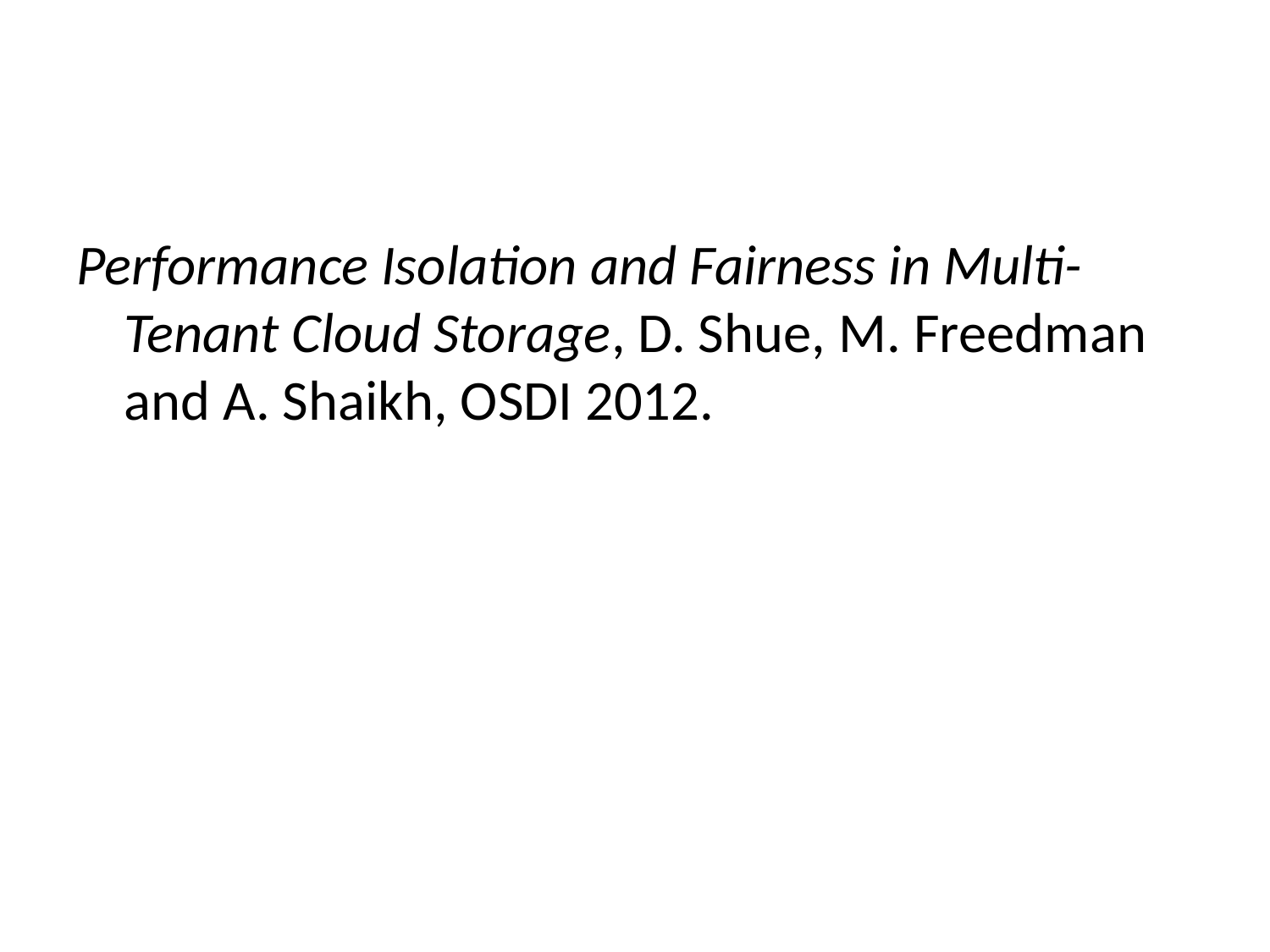

Performance Isolation and Fairness in Multi-Tenant Cloud Storage, D. Shue, M. Freedman and A. Shaikh, OSDI 2012.